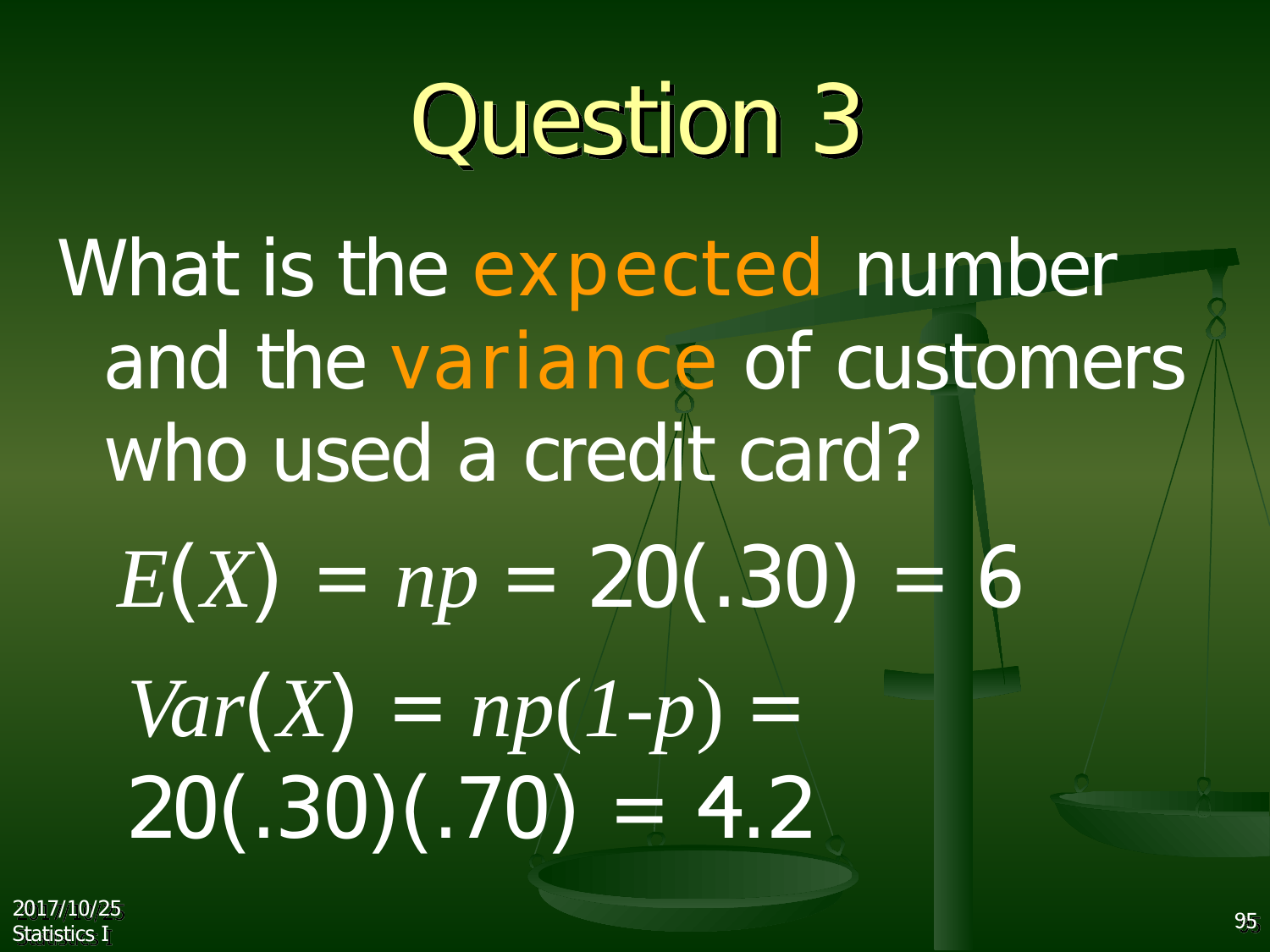

# Question 3
What is the expected number and the variance of customers who used a credit card?
E(X) = np = 20(.30) = 6
Var(X) = np(1-p) = 20(.30)(.70) = 4.2
2017/10/25
Statistics I
95